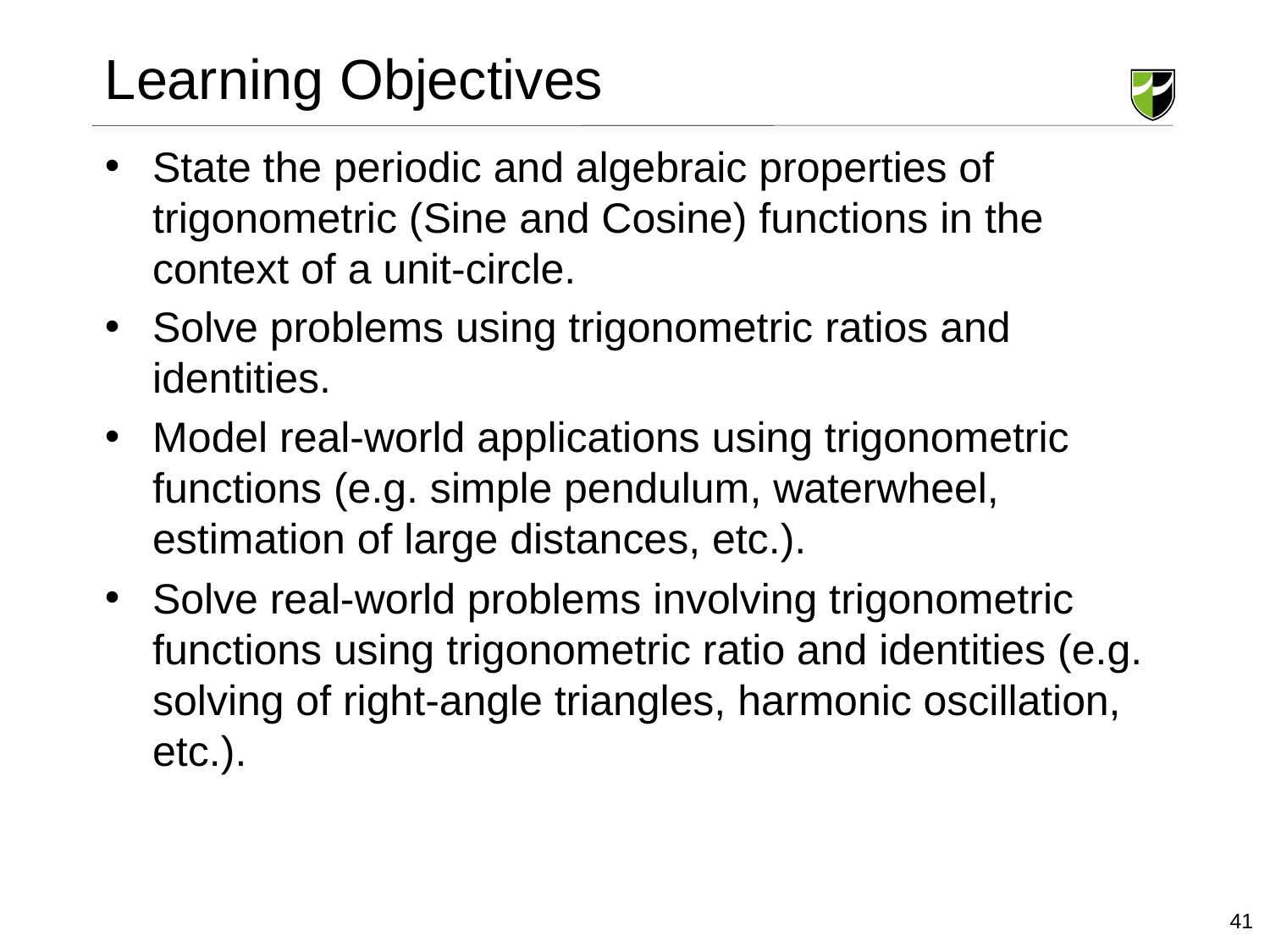

# Learning Objectives
State the periodic and algebraic properties of trigonometric (Sine and Cosine) functions in the context of a unit-circle.
Solve problems using trigonometric ratios and identities.
Model real-world applications using trigonometric functions (e.g. simple pendulum, waterwheel, estimation of large distances, etc.).
Solve real-world problems involving trigonometric functions using trigonometric ratio and identities (e.g. solving of right-angle triangles, harmonic oscillation, etc.).